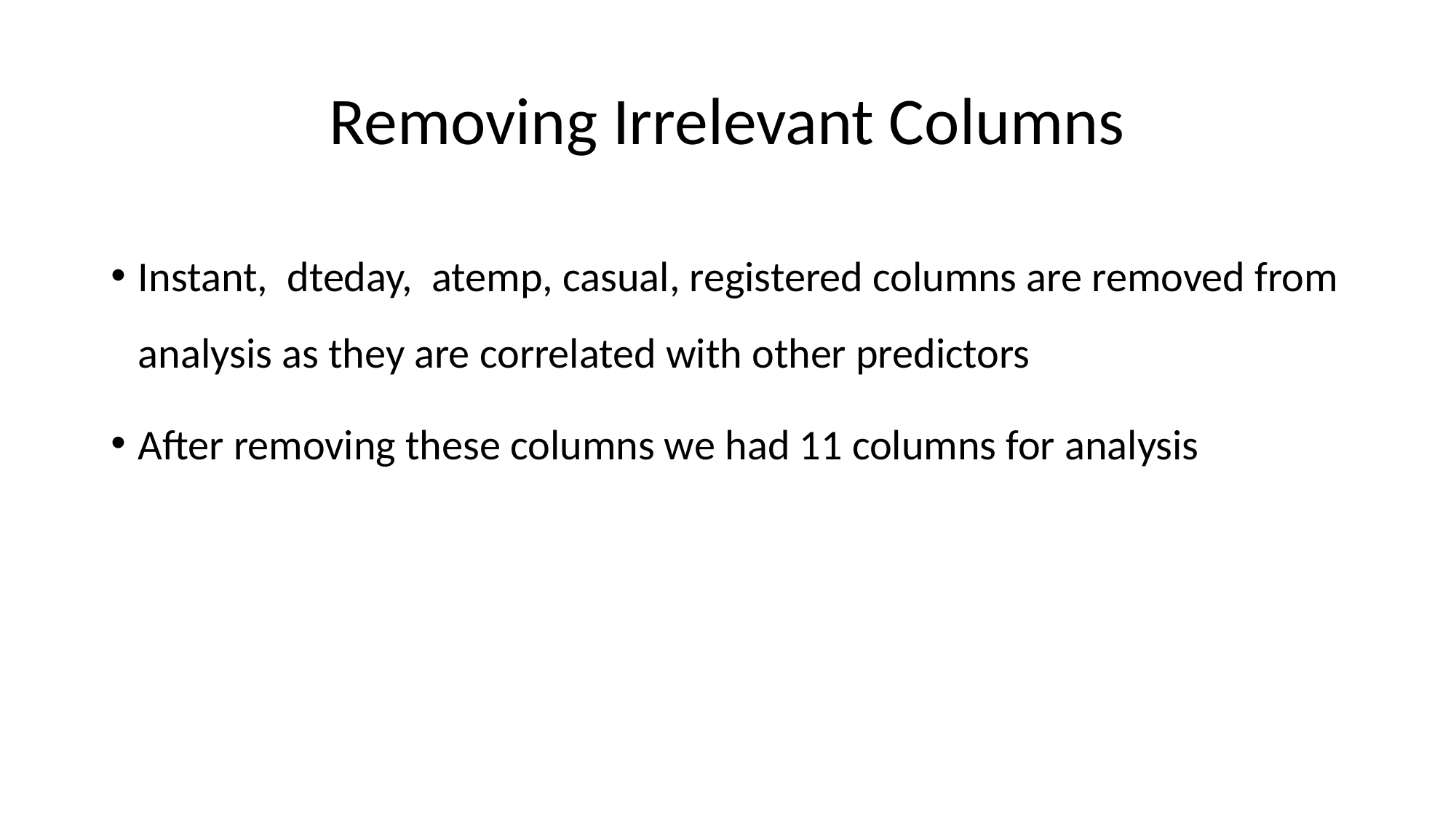

# Removing Irrelevant Columns
Instant,  dteday,  atemp, casual, registered columns are removed from analysis as they are correlated with other predictors
After removing these columns we had 11 columns for analysis